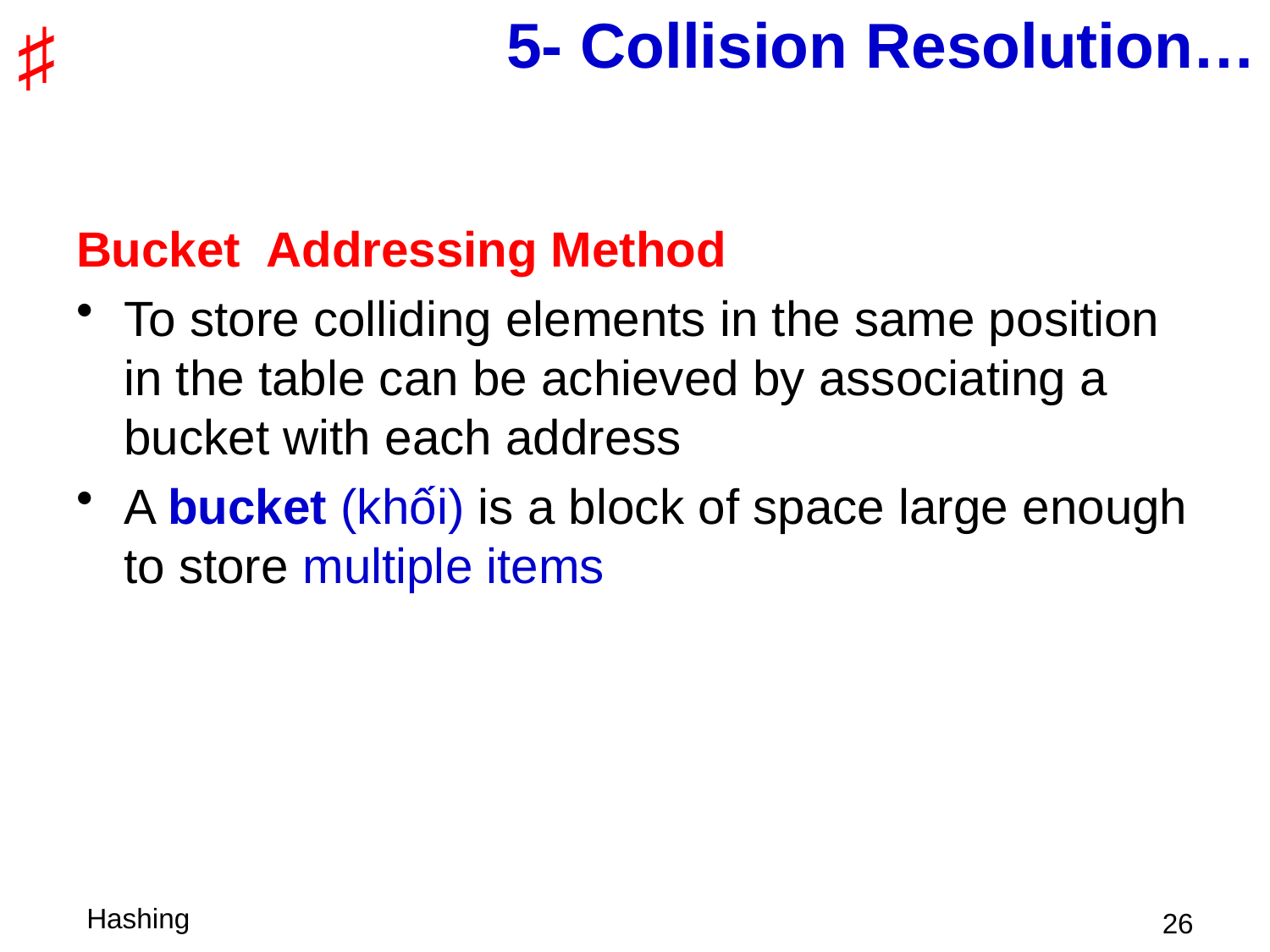

# 5- Collision Resolution…
Bucket  Addressing Method
To store colliding elements in the same position in the table can be achieved by associating a bucket with each address
A bucket (khối) is a block of space large enough to store multiple items

 26